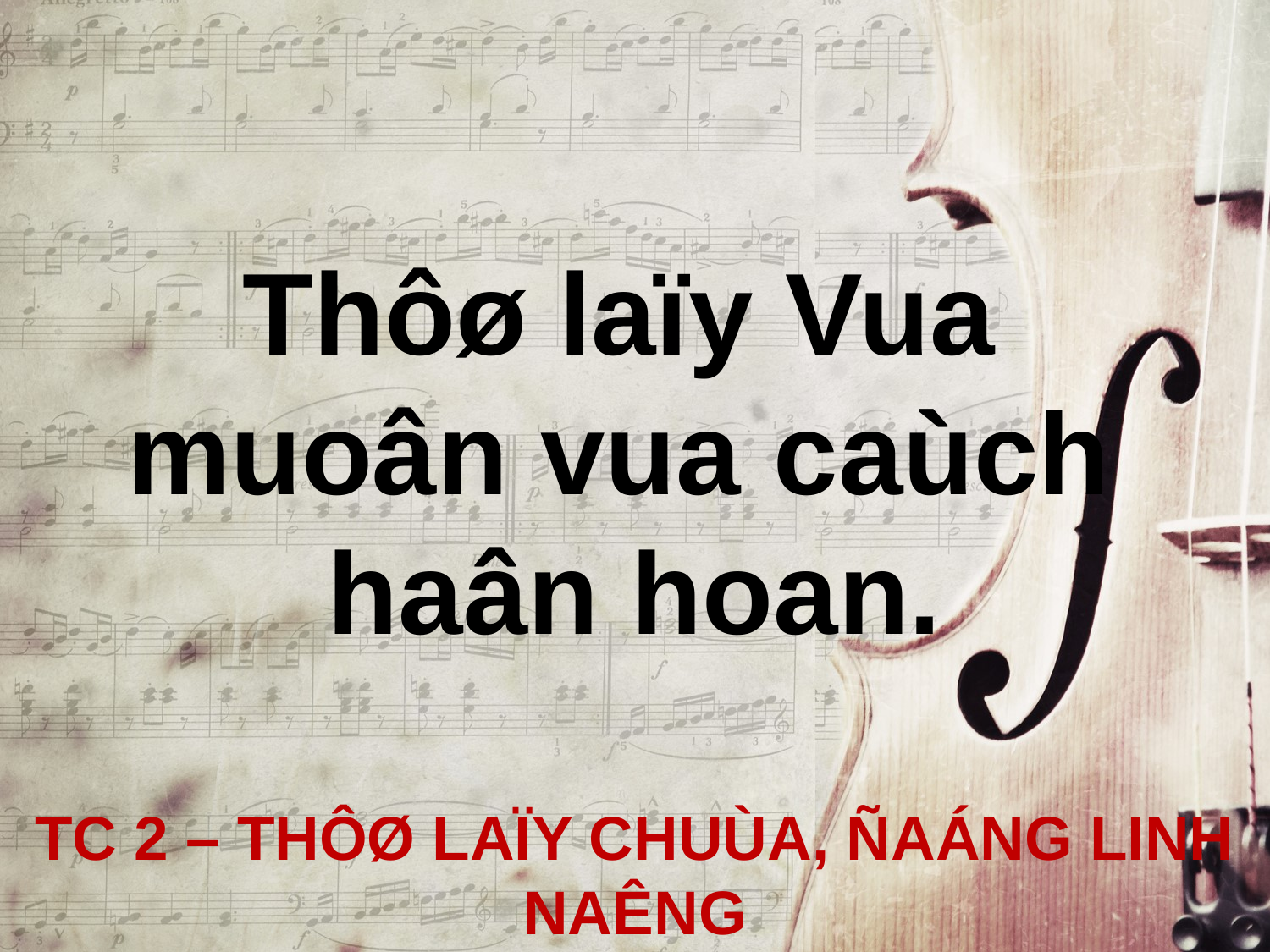

Thôø laïy Vua
muoân vua caùch
haân hoan.
TC 2 – THÔØ LAÏY CHUÙA, ÑAÁNG LINH NAÊNG